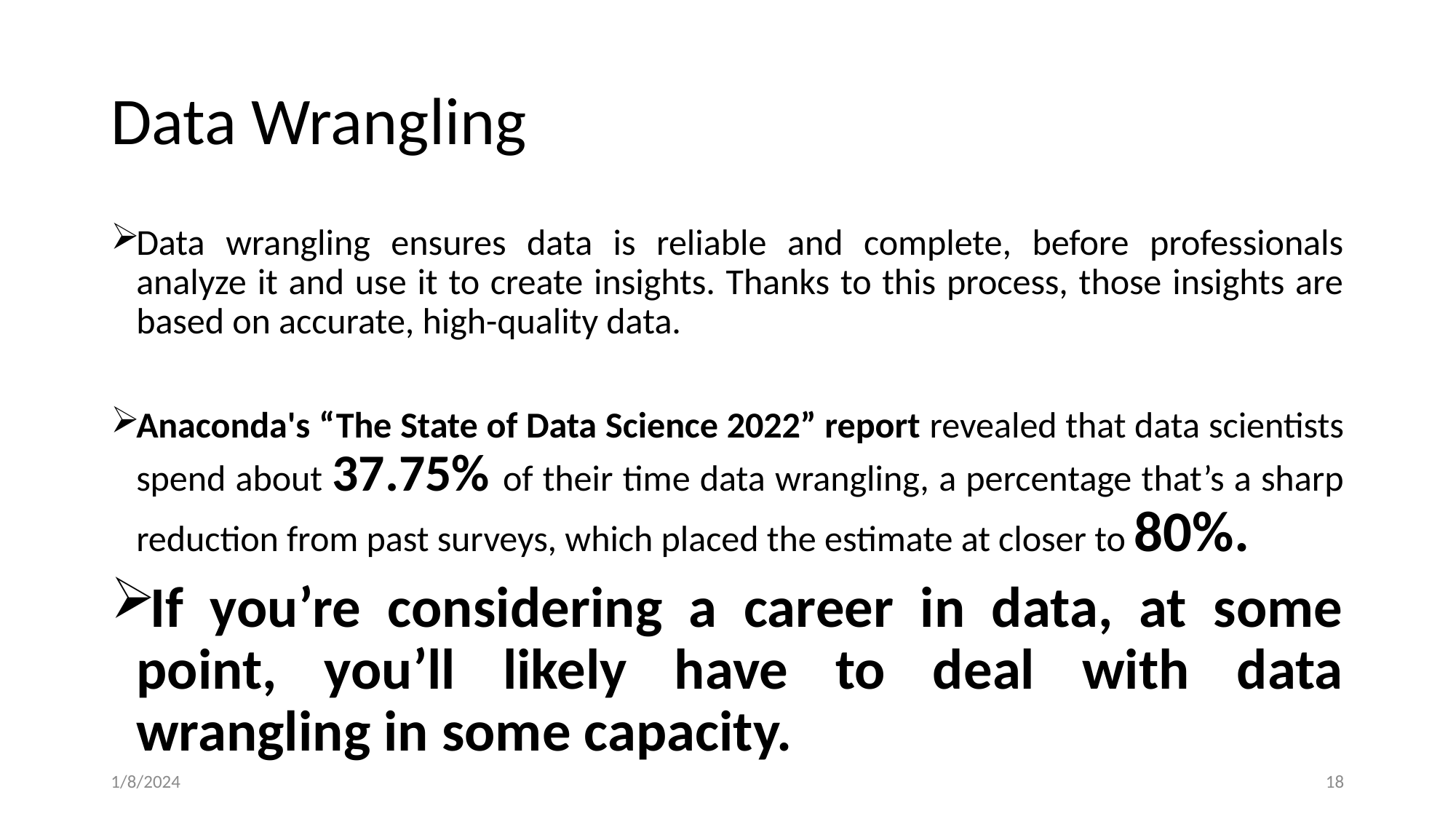

# Data Wrangling
Data wrangling ensures data is reliable and complete, before professionals analyze it and use it to create insights. Thanks to this process, those insights are based on accurate, high-quality data.

Anaconda's “The State of Data Science 2022” report revealed that data scientists spend about 37.75% of their time data wrangling, a percentage that’s a sharp reduction from past surveys, which placed the estimate at closer to 80%.
If you’re considering a career in data, at some point, you’ll likely have to deal with data wrangling in some capacity.
1/8/2024
18